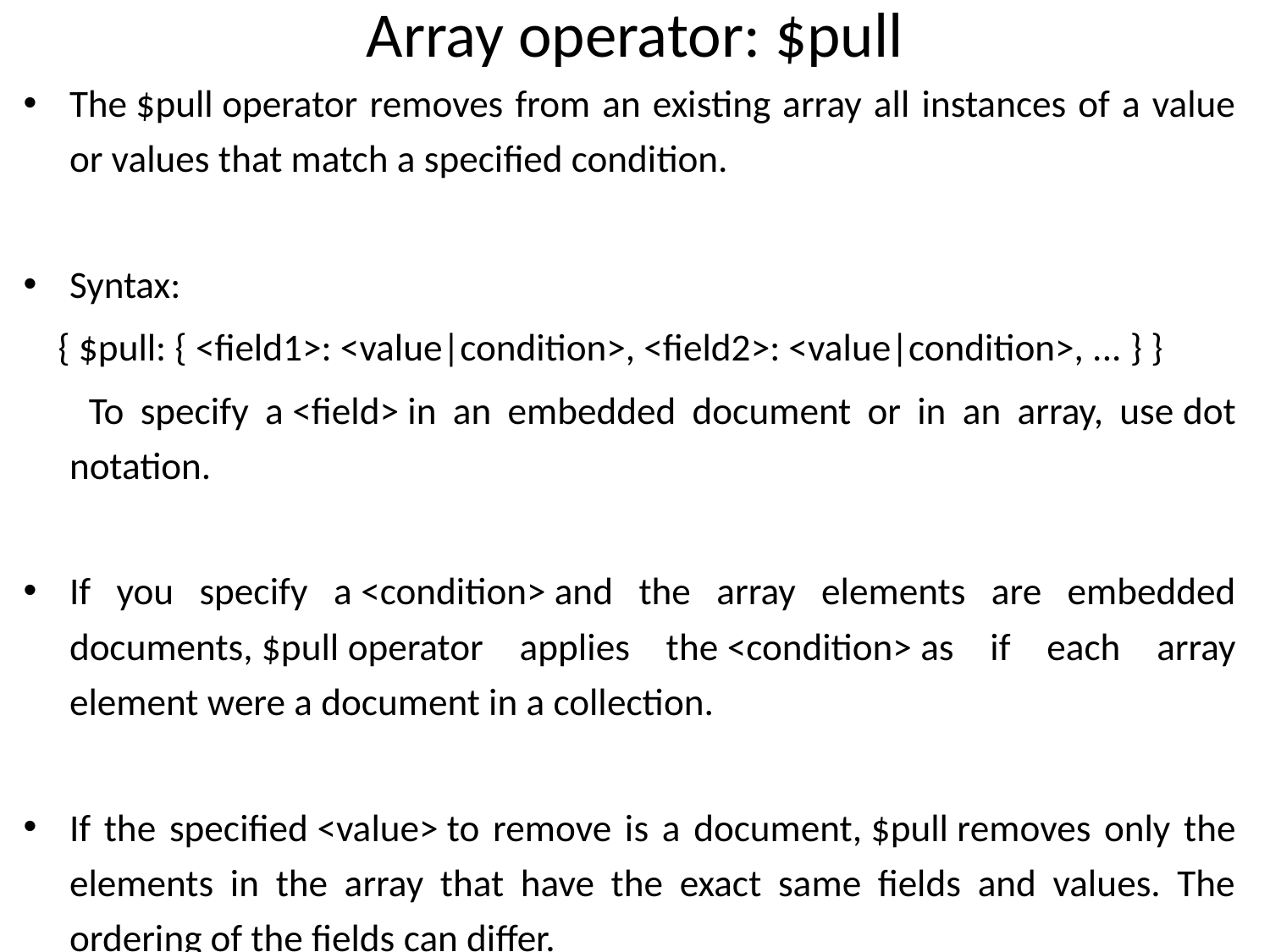

# Array operator: $pull
The $pull operator removes from an existing array all instances of a value or values that match a specified condition.

Syntax:
    { $pull: { <field1>: <value|condition>, <field2>: <value|condition>, ... } }
    To specify a <field> in an embedded document or in an array, use dot notation.

If you specify a <condition> and the array elements are embedded documents, $pull operator applies the <condition> as if each array element were a document in a collection.

If the specified <value> to remove is a document, $pull removes only the elements in the array that have the exact same fields and values. The ordering of the fields can differ.